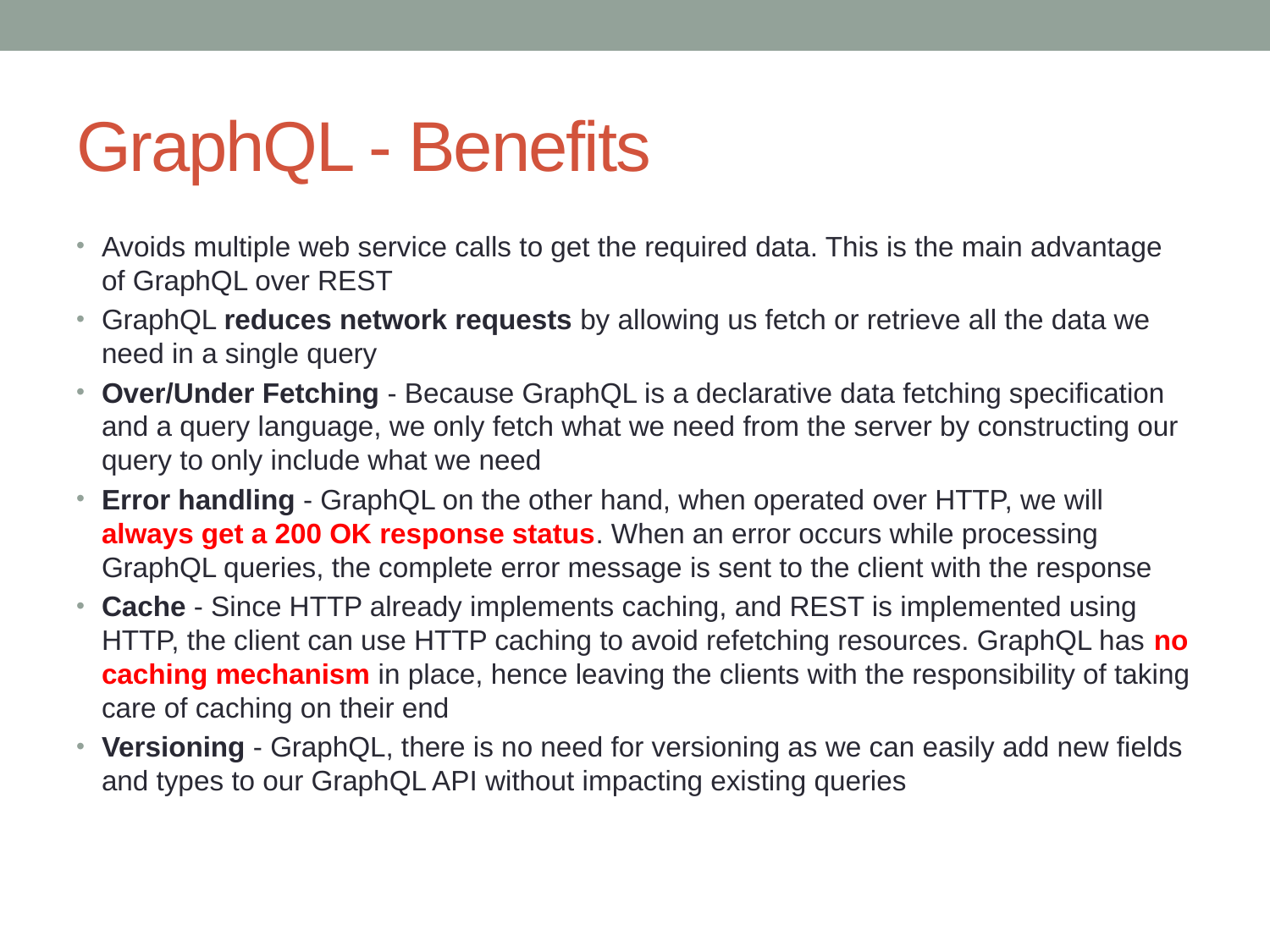

# GraphQL - Benefits
Avoids multiple web service calls to get the required data. This is the main advantage of GraphQL over REST
GraphQL reduces network requests by allowing us fetch or retrieve all the data we need in a single query
Over/Under Fetching - Because GraphQL is a declarative data fetching specification and a query language, we only fetch what we need from the server by constructing our query to only include what we need
Error handling - GraphQL on the other hand, when operated over HTTP, we will always get a 200 OK response status. When an error occurs while processing GraphQL queries, the complete error message is sent to the client with the response
Cache - Since HTTP already implements caching, and REST is implemented using HTTP, the client can use HTTP caching to avoid refetching resources. GraphQL has no caching mechanism in place, hence leaving the clients with the responsibility of taking care of caching on their end
Versioning - GraphQL, there is no need for versioning as we can easily add new fields and types to our GraphQL API without impacting existing queries